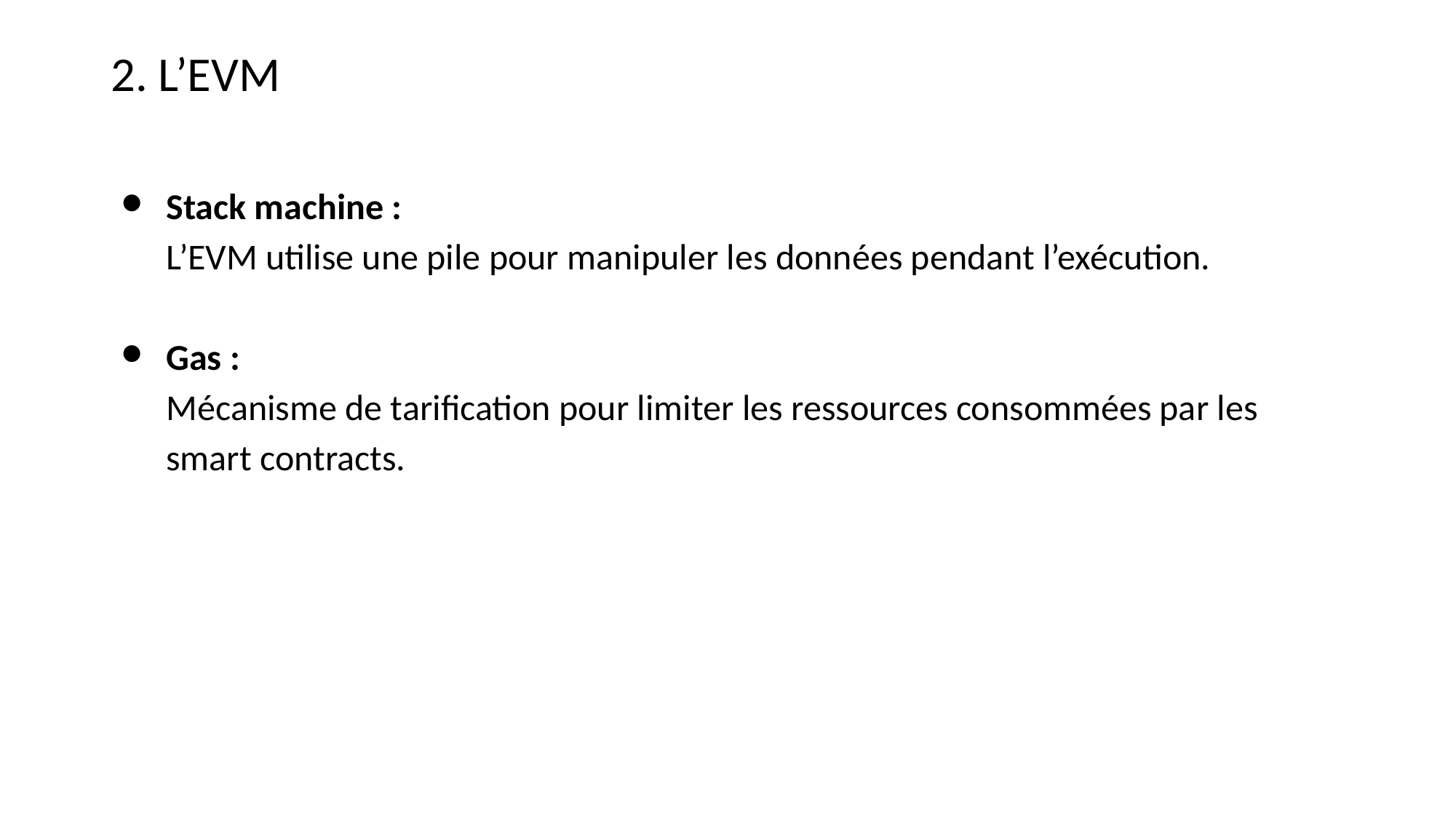

2. L’EVM
Stack machine :
L’EVM utilise une pile pour manipuler les données pendant l’exécution.

Gas :
Mécanisme de tarification pour limiter les ressources consommées par les smart contracts.